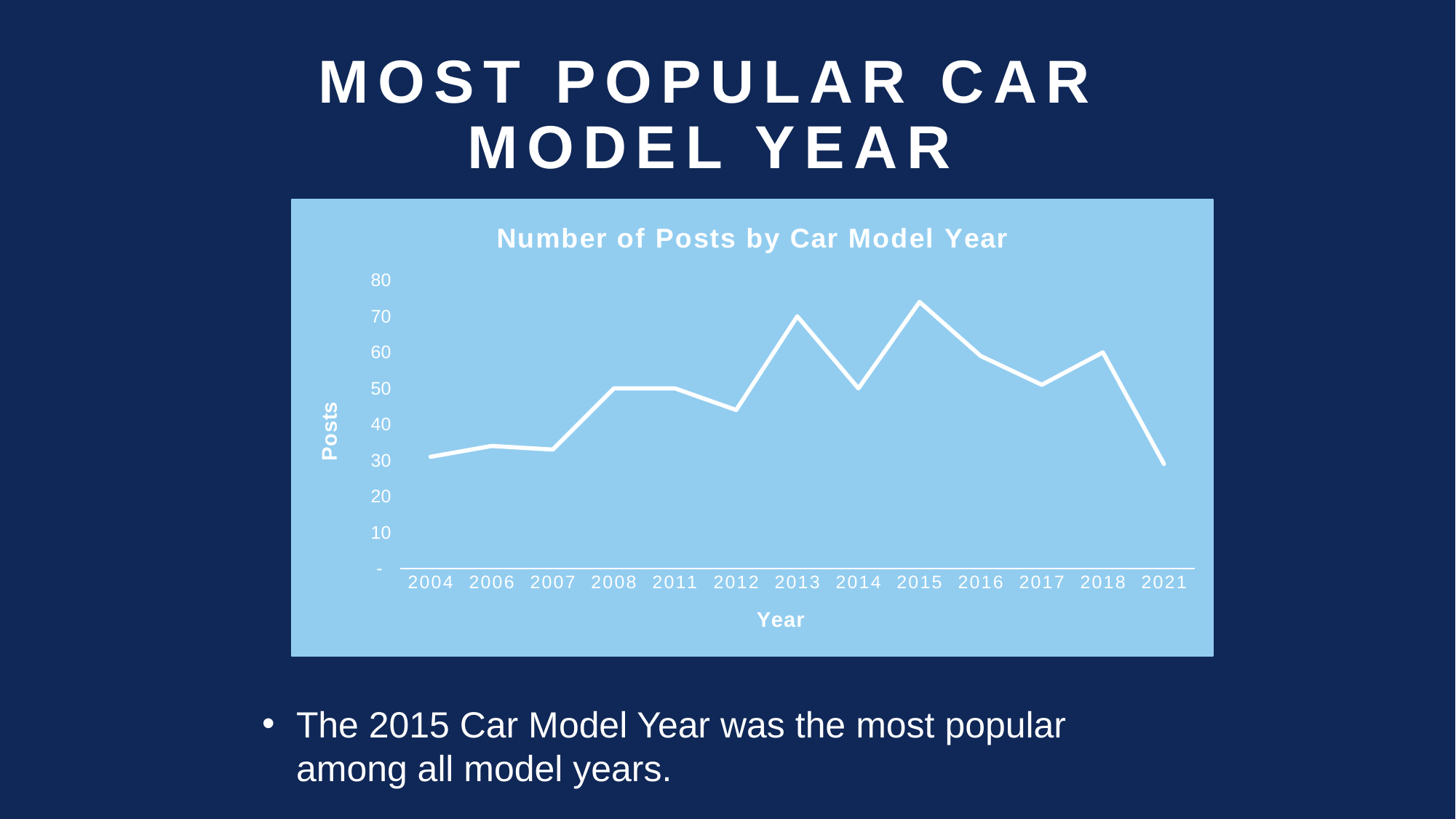

# Most Popular CAR Model Year

### Chart: Number of Posts by Car Model Year

| Category | Frequency |
|---|---|
| 2004 | 31.0 |
| 2006 | 34.0 |
| 2007 | 33.0 |
| 2008 | 50.0 |
| 2011 | 50.0 |
| 2012 | 44.0 |
| 2013 | 70.0 |
| 2014 | 50.0 |
| 2015 | 74.0 |
| 2016 | 59.0 |
| 2017 | 51.0 |
| 2018 | 60.0 |
| 2021 | 29.0 |
The 2015 Car Model Year was the most popular among all model years.